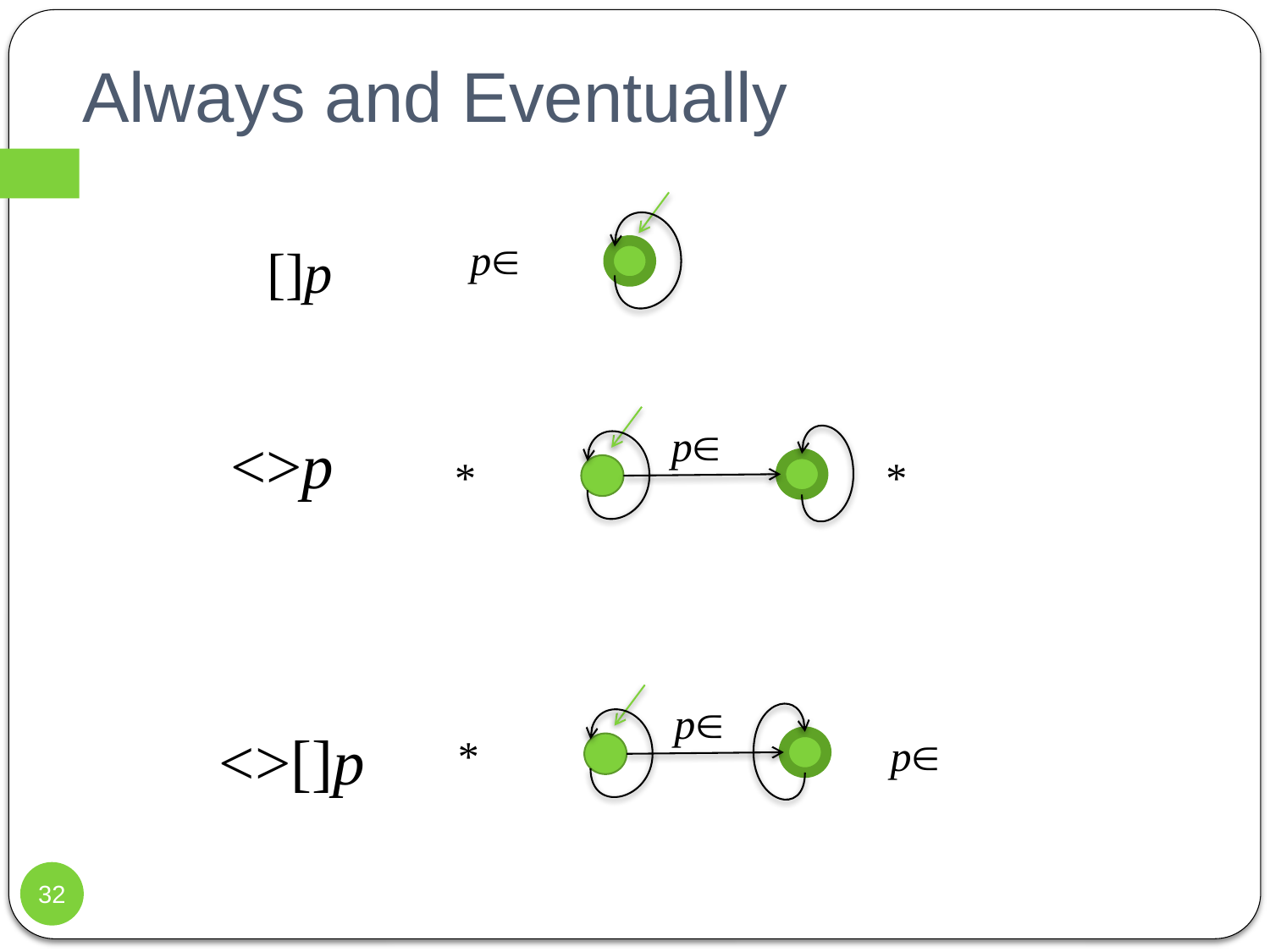

# Always and Eventually
p∈
[]p

p∈
<>p
*
*

p∈
<>[]p
*
p∈

32